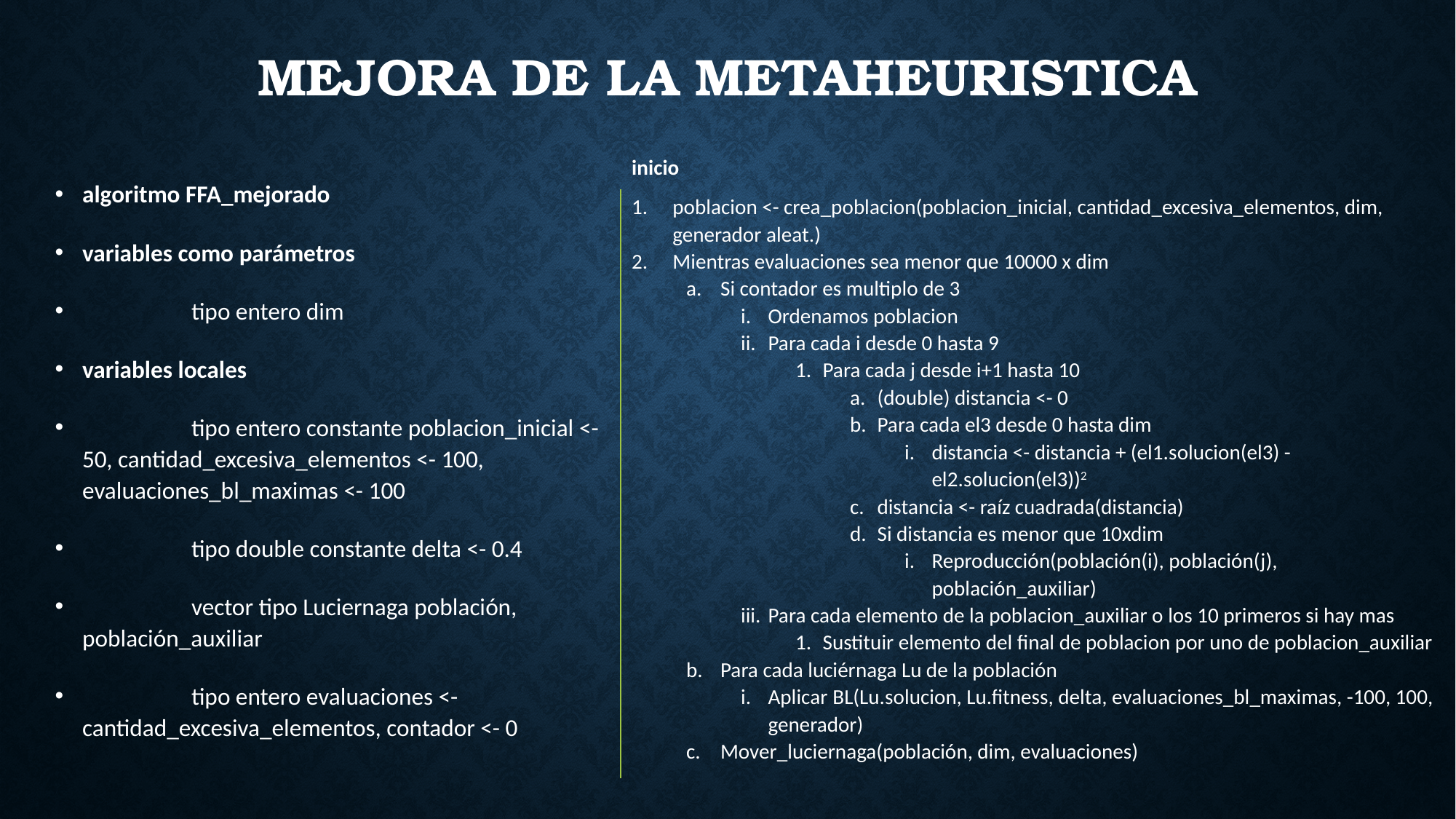

# MEJORA DE LA METAHEURISTICA
inicio
poblacion <- crea_poblacion(poblacion_inicial, cantidad_excesiva_elementos, dim, generador aleat.)
Mientras evaluaciones sea menor que 10000 x dim
Si contador es multiplo de 3
Ordenamos poblacion
Para cada i desde 0 hasta 9
Para cada j desde i+1 hasta 10
(double) distancia <- 0
Para cada el3 desde 0 hasta dim
distancia <- distancia + (el1.solucion(el3) - el2.solucion(el3))2
distancia <- raíz cuadrada(distancia)
Si distancia es menor que 10xdim
Reproducción(población(i), población(j), población_auxiliar)
Para cada elemento de la poblacion_auxiliar o los 10 primeros si hay mas
Sustituir elemento del final de poblacion por uno de poblacion_auxiliar
Para cada luciérnaga Lu de la población
Aplicar BL(Lu.solucion, Lu.fitness, delta, evaluaciones_bl_maximas, -100, 100, generador)
Mover_luciernaga(población, dim, evaluaciones)

algoritmo FFA_mejorado
variables como parámetros
	tipo entero dim
variables locales
	tipo entero constante poblacion_inicial <- 50, cantidad_excesiva_elementos <- 100, evaluaciones_bl_maximas <- 100
	tipo double constante delta <- 0.4
	vector tipo Luciernaga población, población_auxiliar
	tipo entero evaluaciones <- cantidad_excesiva_elementos, contador <- 0